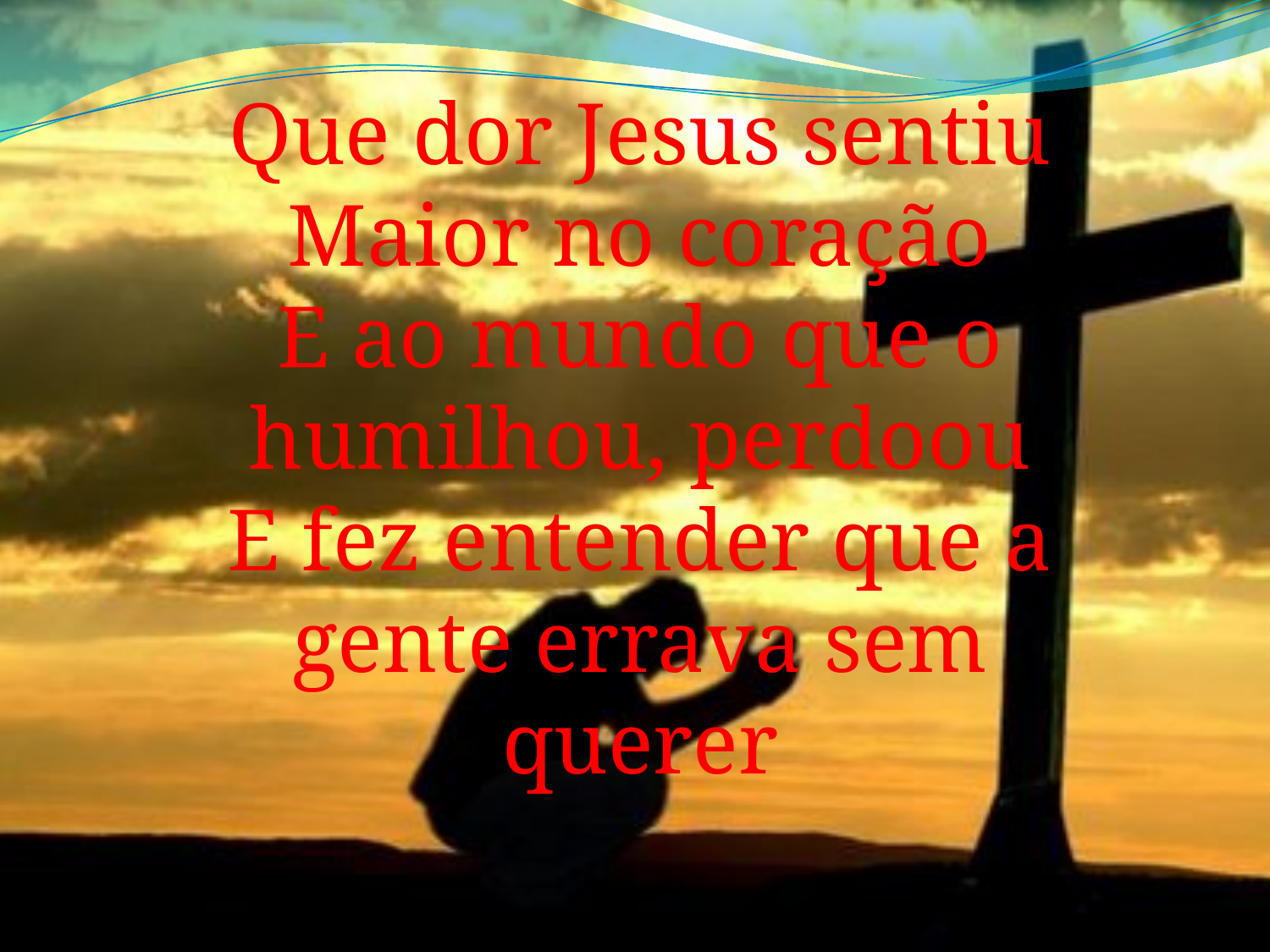

Que dor Jesus sentiu
Maior no coração
E ao mundo que o humilhou, perdoou
E fez entender que a gente errava sem querer